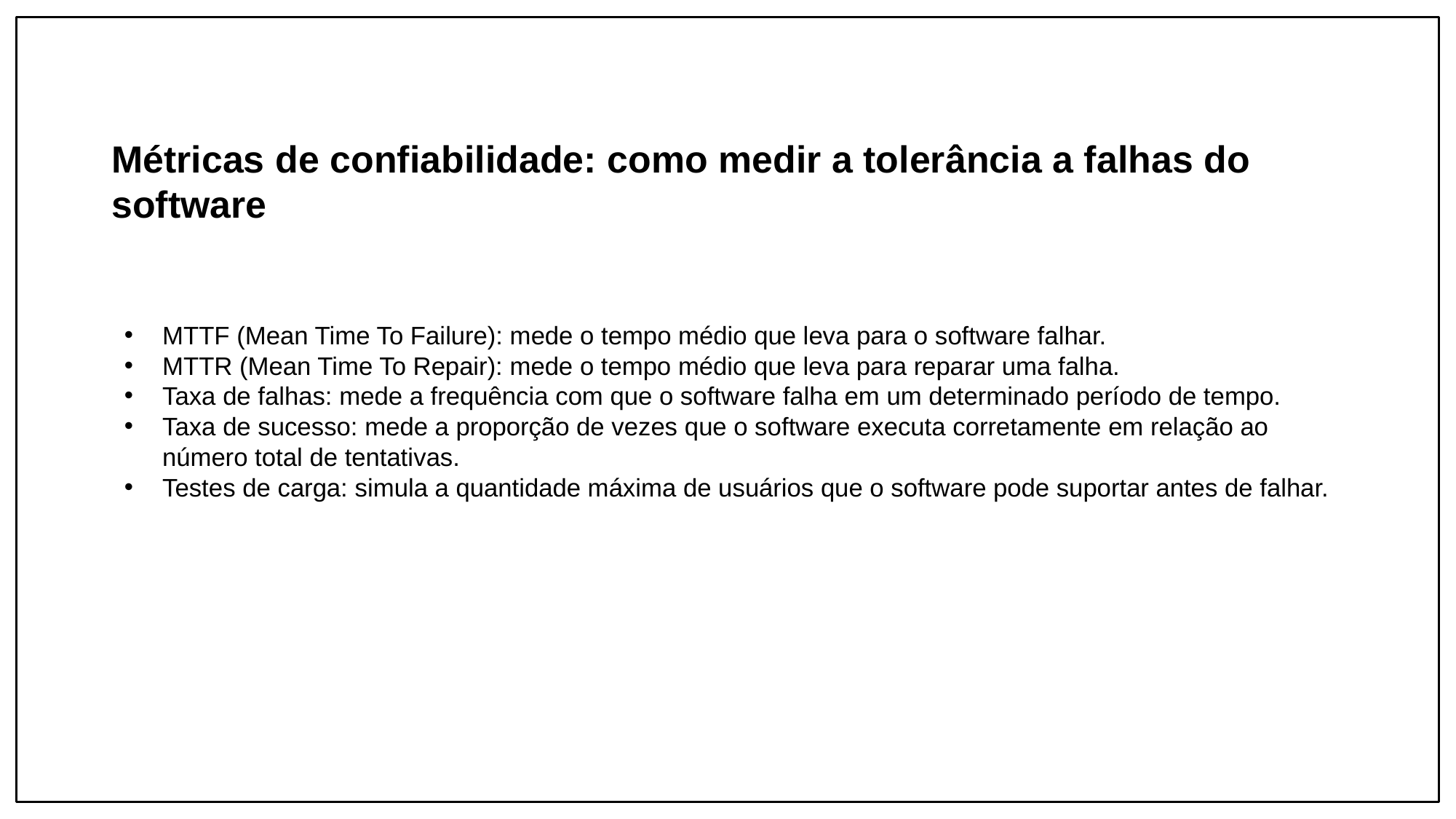

# Métricas de confiabilidade: como medir a tolerância a falhas do software
MTTF (Mean Time To Failure): mede o tempo médio que leva para o software falhar.
MTTR (Mean Time To Repair): mede o tempo médio que leva para reparar uma falha.
Taxa de falhas: mede a frequência com que o software falha em um determinado período de tempo.
Taxa de sucesso: mede a proporção de vezes que o software executa corretamente em relação ao número total de tentativas.
Testes de carga: simula a quantidade máxima de usuários que o software pode suportar antes de falhar.